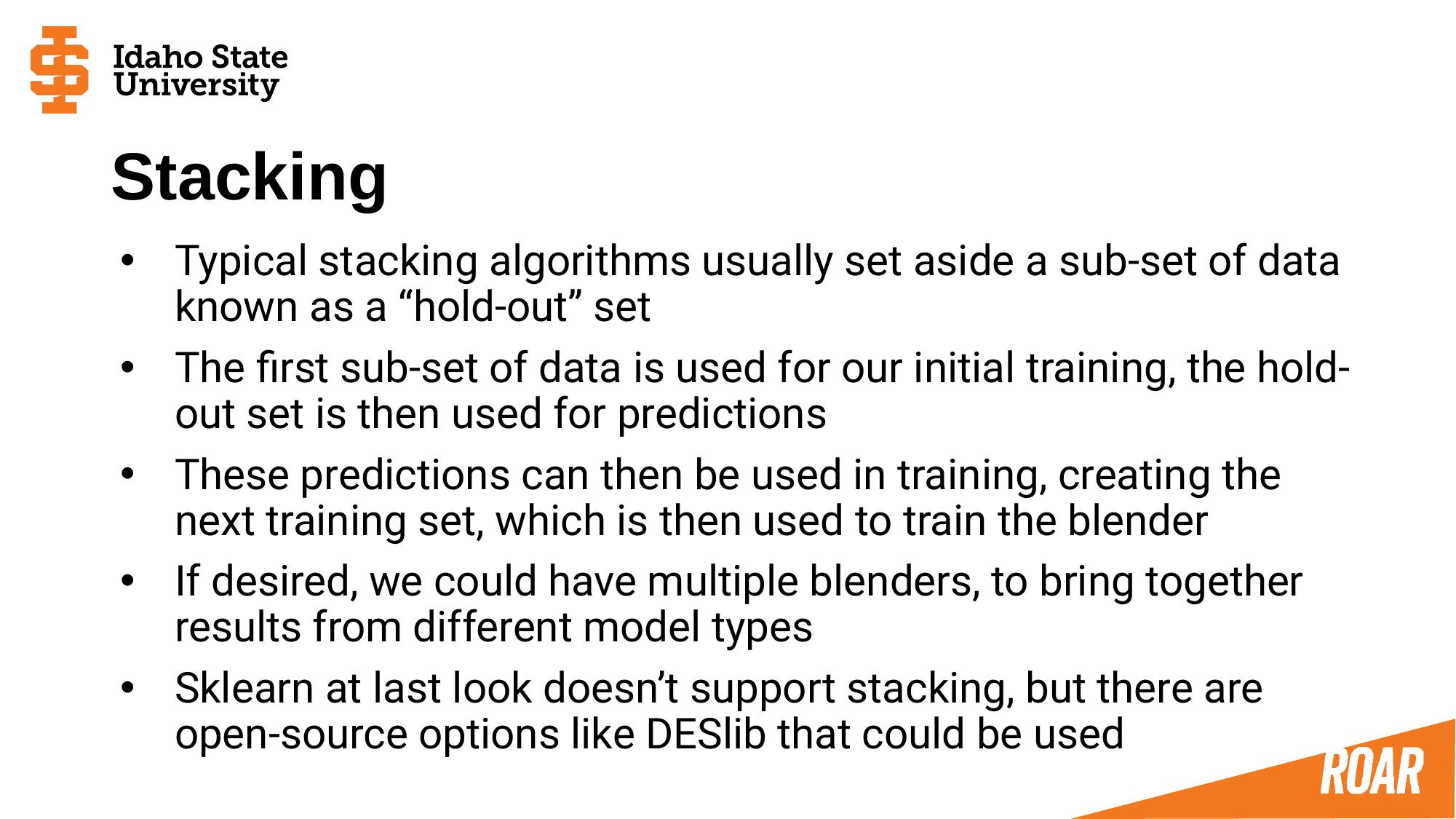

# Stacking
Typical stacking algorithms usually set aside a sub-set of data known as a “hold-out” set
The first sub-set of data is used for our initial training, the hold-out set is then used for predictions
These predictions can then be used in training, creating the next training set, which is then used to train the blender
If desired, we could have multiple blenders, to bring together results from different model types
Sklearn at last look doesn’t support stacking, but there are open-source options like DESlib that could be used